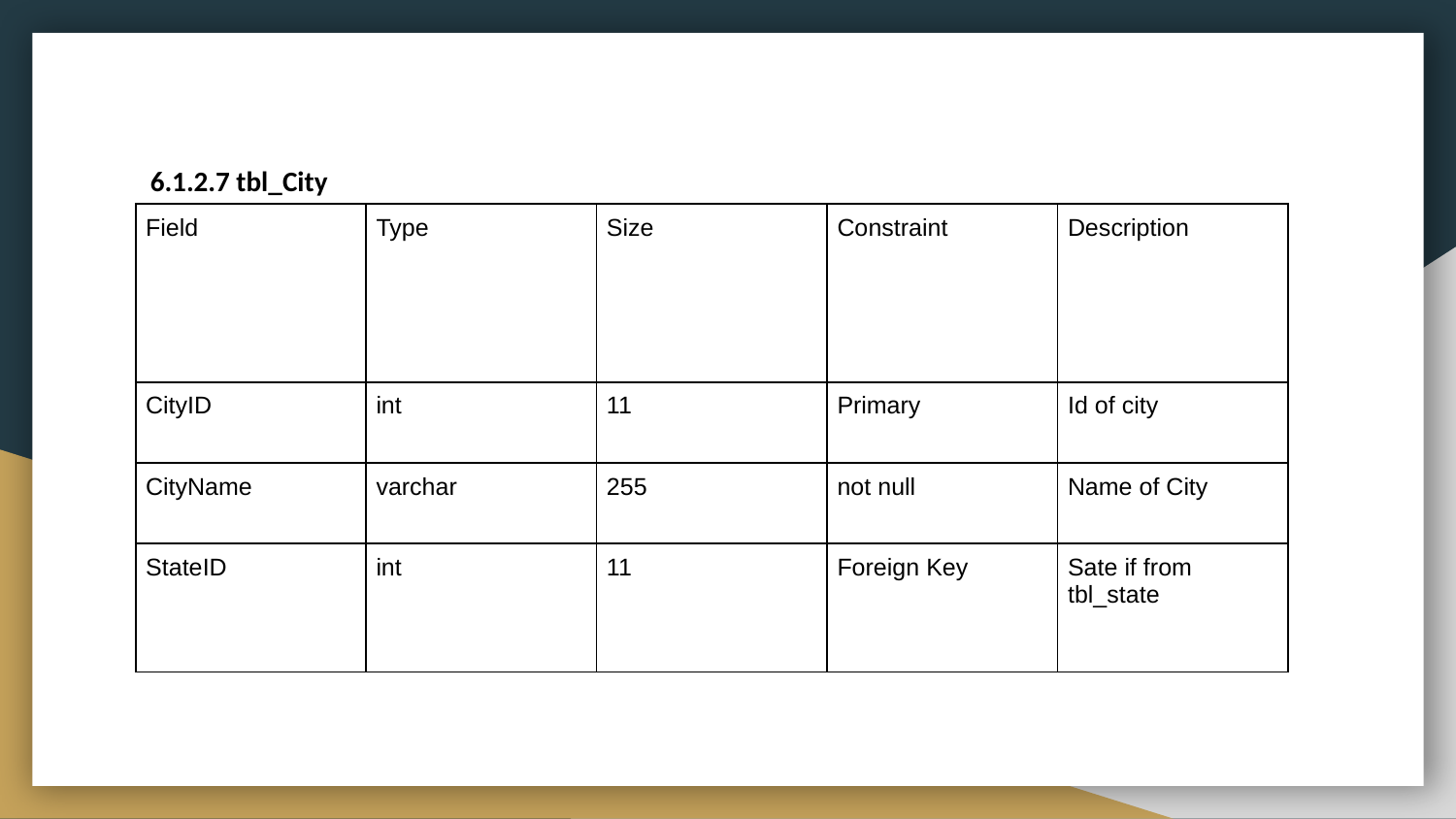

6.1.2.7 tbl_City

| Field | Type | Size | Constraint | Description |
| --- | --- | --- | --- | --- |
| CityID | int | 11 | Primary | Id of city |
| CityName | varchar | 255 | not null | Name of City |
| StateID | int | 11 | Foreign Key | Sate if from tbl\_state |